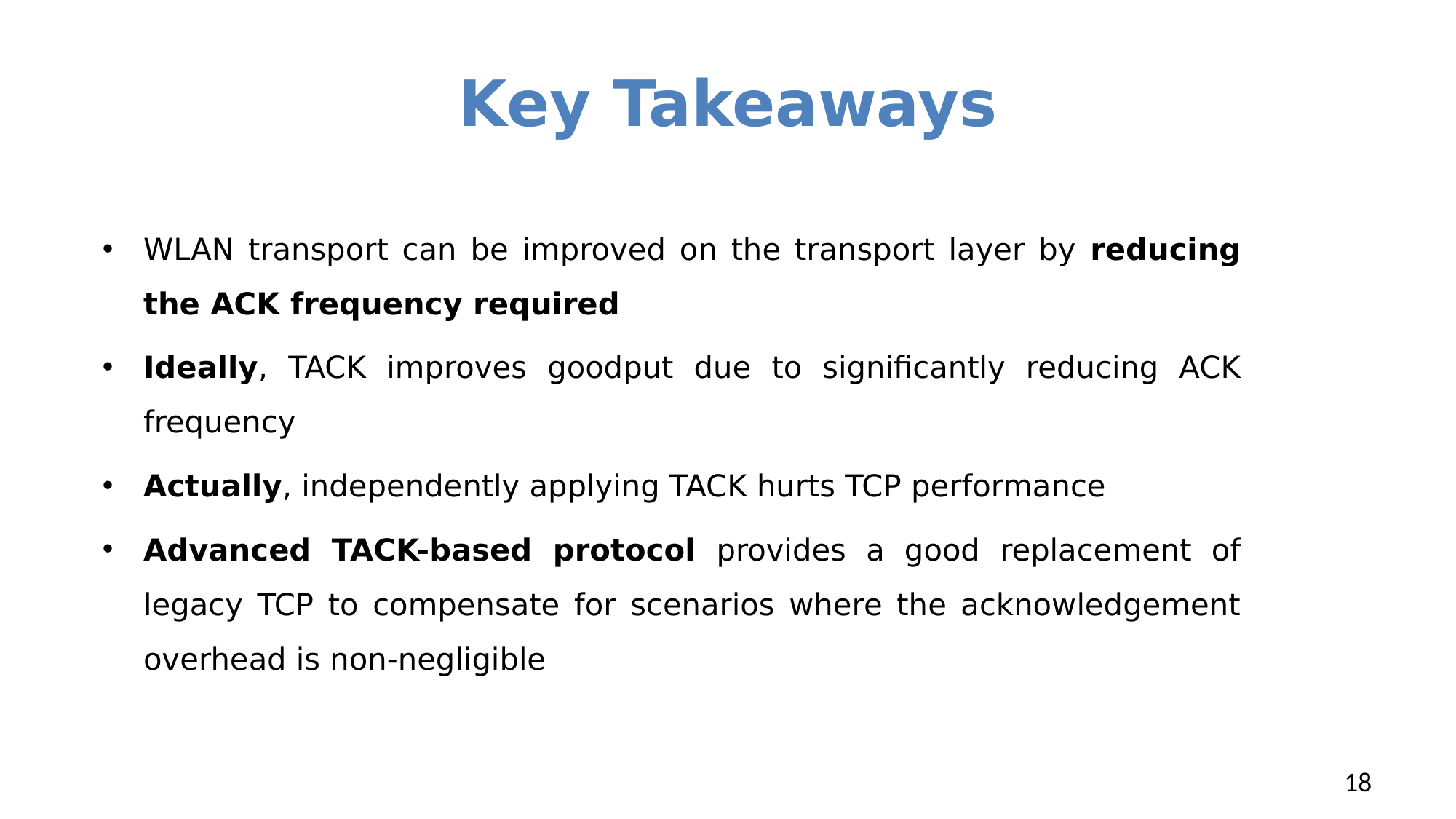

# Key Takeaways
WLAN transport can be improved on the transport layer by reducing the ACK frequency required
Ideally, TACK improves goodput due to significantly reducing ACK frequency
Actually, independently applying TACK hurts TCP performance
Advanced TACK-based protocol provides a good replacement of legacy TCP to compensate for scenarios where the acknowledgement overhead is non-negligible
18